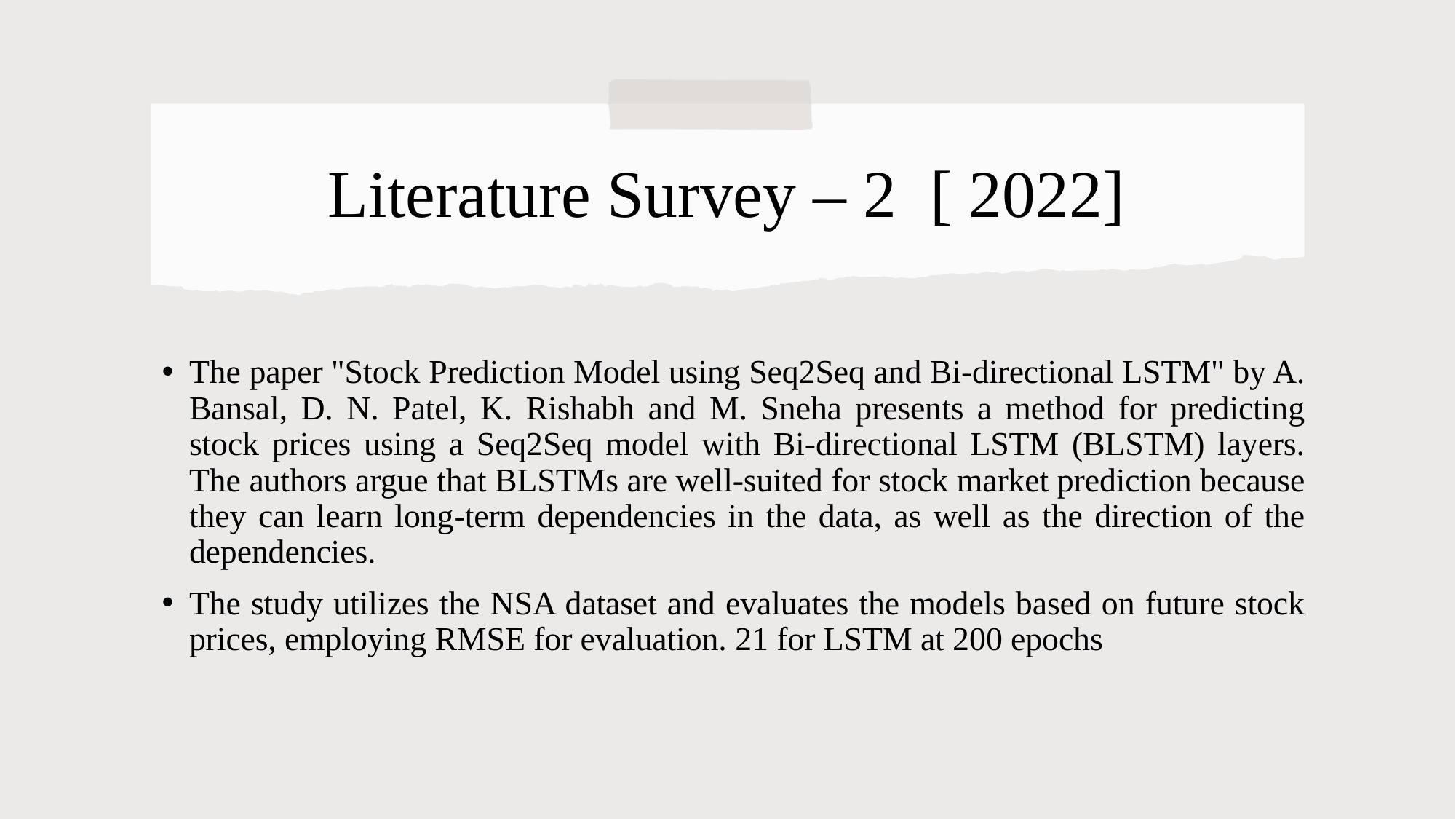

# Literature Survey – 2  [ 2022]
The paper "Stock Prediction Model using Seq2Seq and Bi-directional LSTM" by A. Bansal, D. N. Patel, K. Rishabh and M. Sneha presents a method for predicting stock prices using a Seq2Seq model with Bi-directional LSTM (BLSTM) layers. The authors argue that BLSTMs are well-suited for stock market prediction because they can learn long-term dependencies in the data, as well as the direction of the dependencies.
The study utilizes the NSA dataset and evaluates the models based on future stock prices, employing RMSE for evaluation. 21 for LSTM at 200 epochs